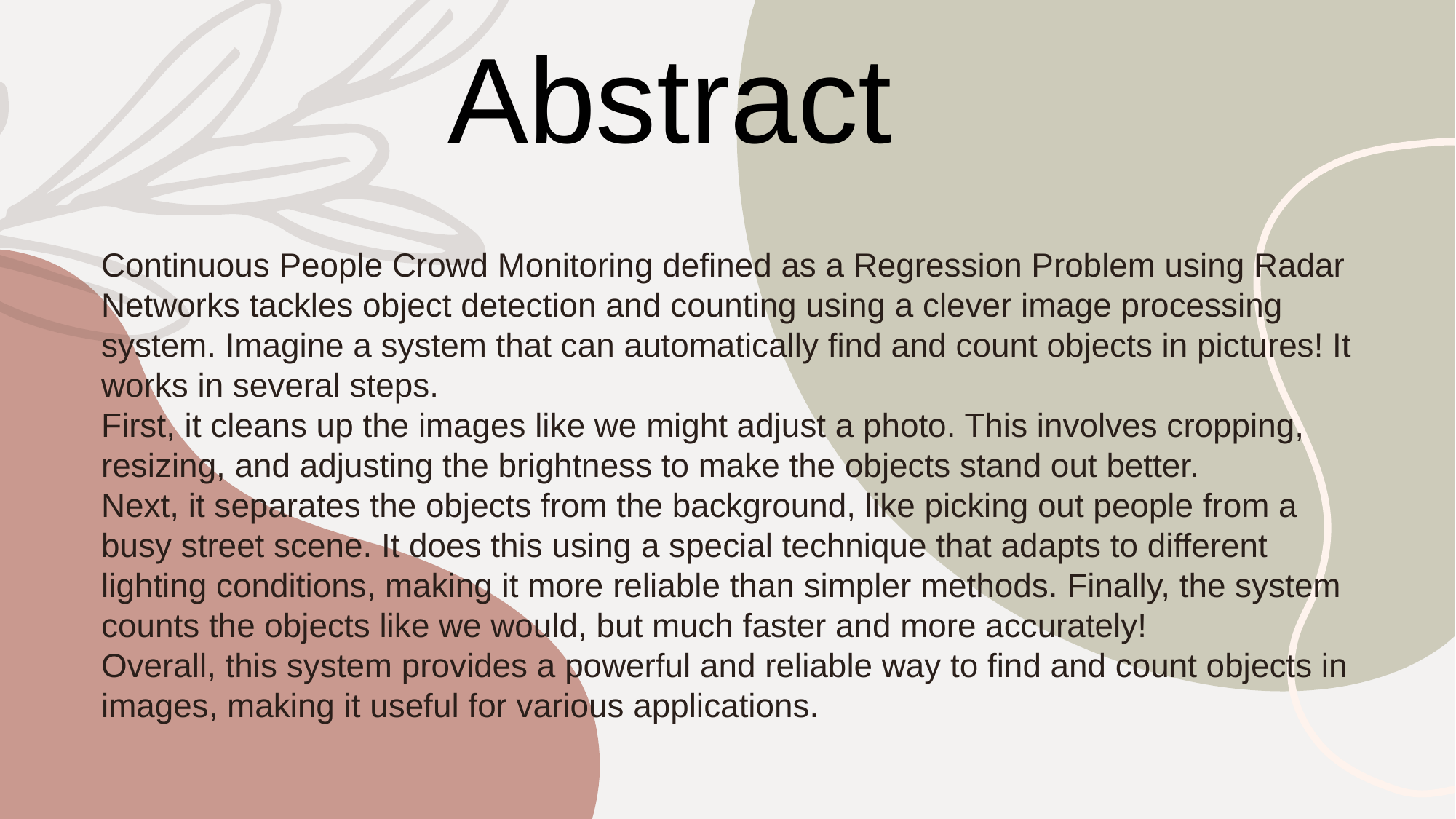

# Abstract
Continuous People Crowd Monitoring defined as a Regression Problem using Radar Networks tackles object detection and counting using a clever image processing system. Imagine a system that can automatically find and count objects in pictures! It works in several steps.
First, it cleans up the images like we might adjust a photo. This involves cropping, resizing, and adjusting the brightness to make the objects stand out better.
Next, it separates the objects from the background, like picking out people from a busy street scene. It does this using a special technique that adapts to different lighting conditions, making it more reliable than simpler methods. Finally, the system counts the objects like we would, but much faster and more accurately!
Overall, this system provides a powerful and reliable way to find and count objects in images, making it useful for various applications.